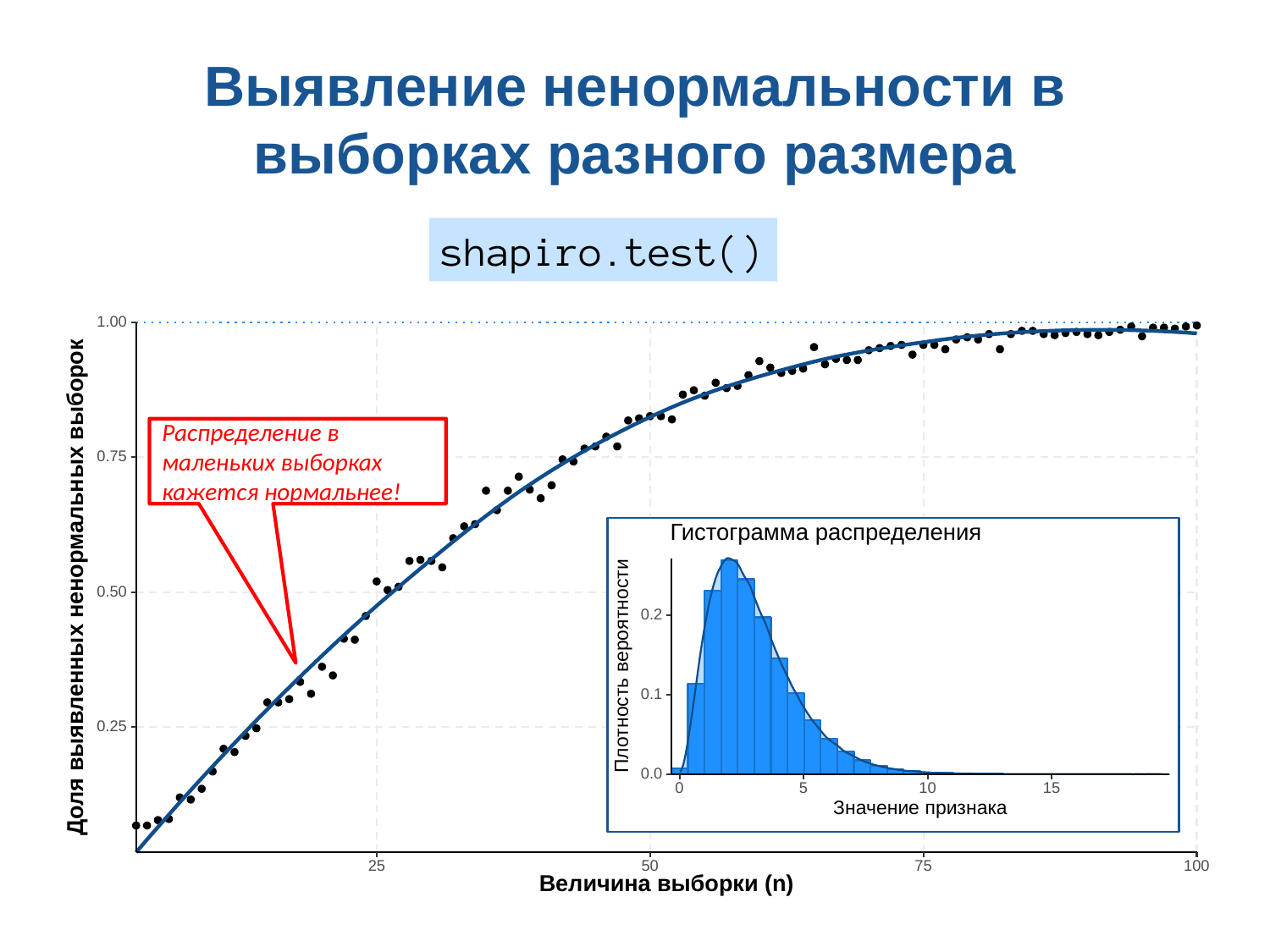

# Выявление ненормальности в выборках разного размера
shapiro.test()
1.00

Распределение в маленьких выборках кажется нормальнее!

0.75

Гистограмма распределения

0.2

Плотность вероятности

0.1

0.0

0
10
15
5
Значение признака

Доля выявленных ненормальных выборок

0.50

0.25

25
50
100
75
Величина выборки (n)